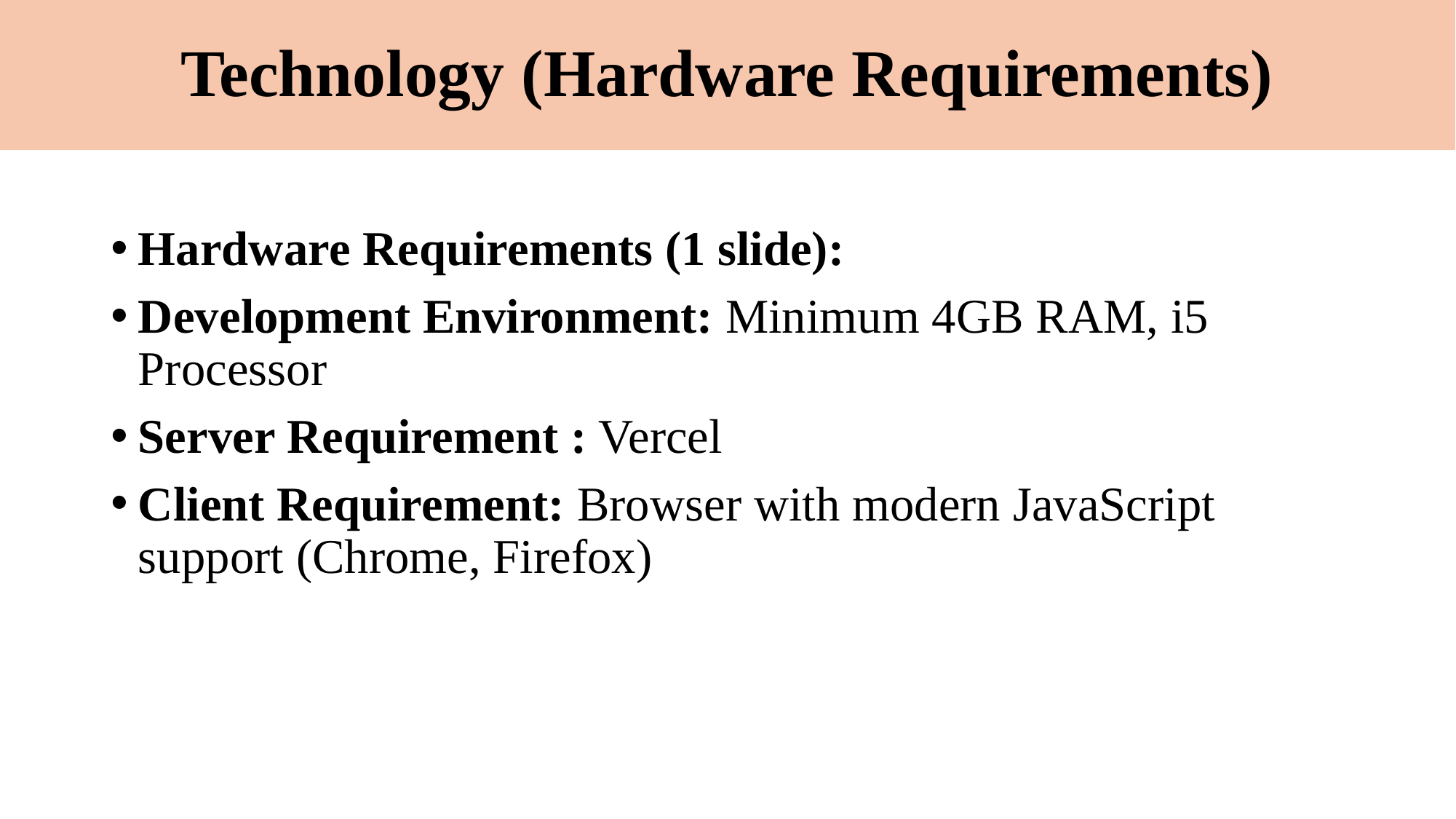

# Technology (Hardware Requirements)
Hardware Requirements (1 slide):
Development Environment: Minimum 4GB RAM, i5 Processor
Server Requirement : Vercel
Client Requirement: Browser with modern JavaScript support (Chrome, Firefox)